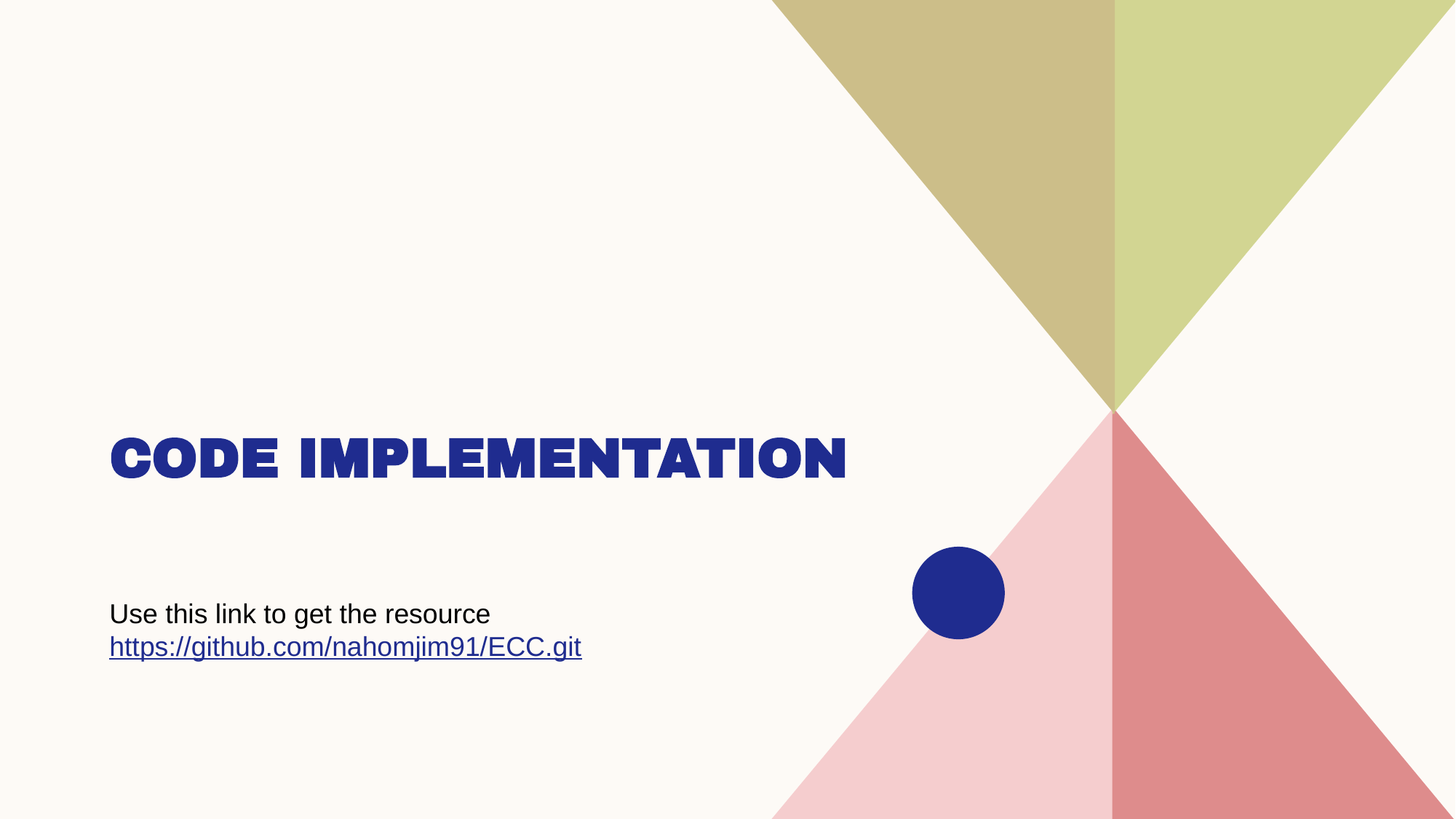

# Code Implementation
Use this link to get the resource
https://github.com/nahomjim91/ECC.git